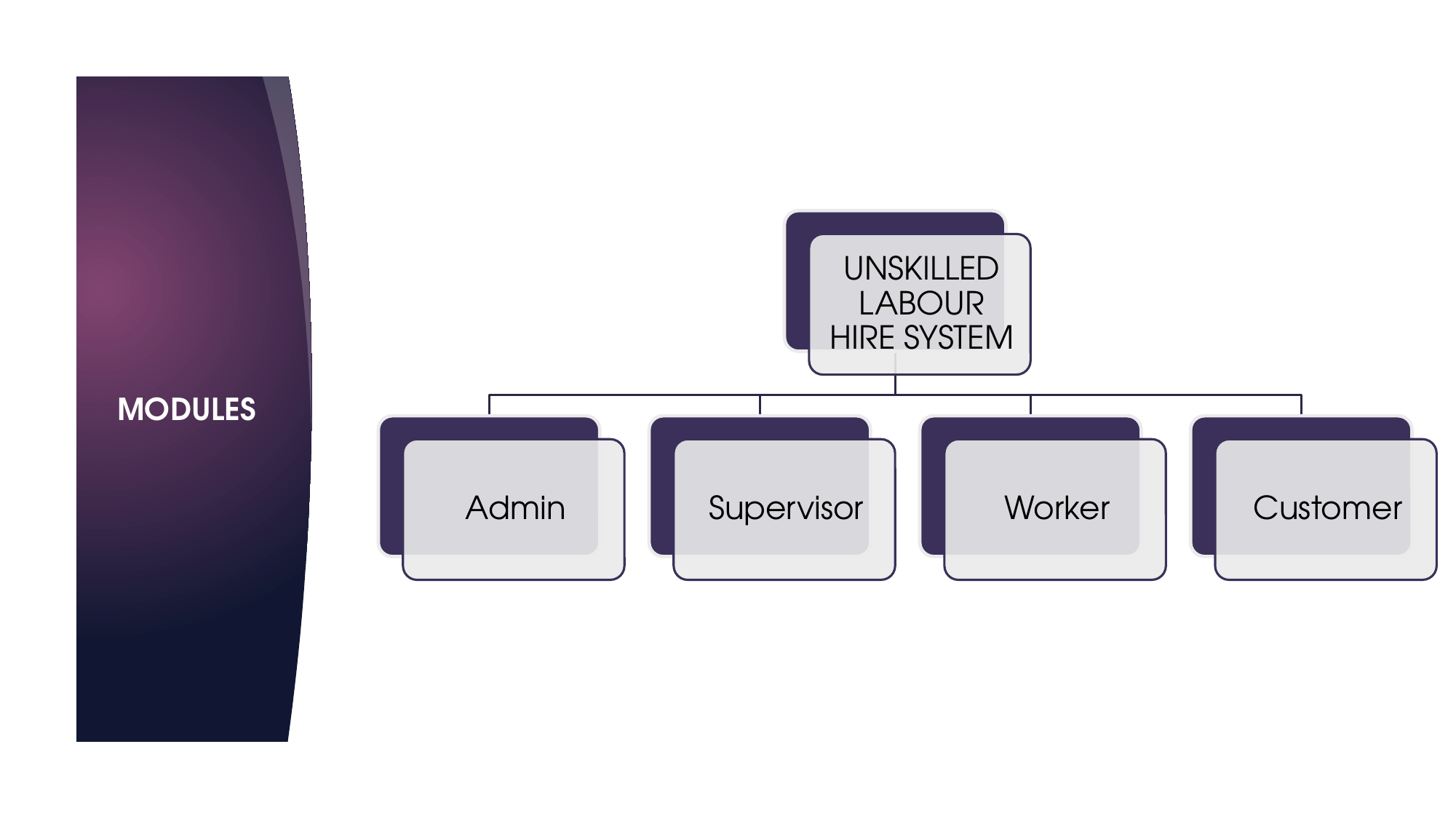

UNSKILLED LABOUR HIRE SYSTEM
Admin
Supervisor
Worker
Customer

MODULES